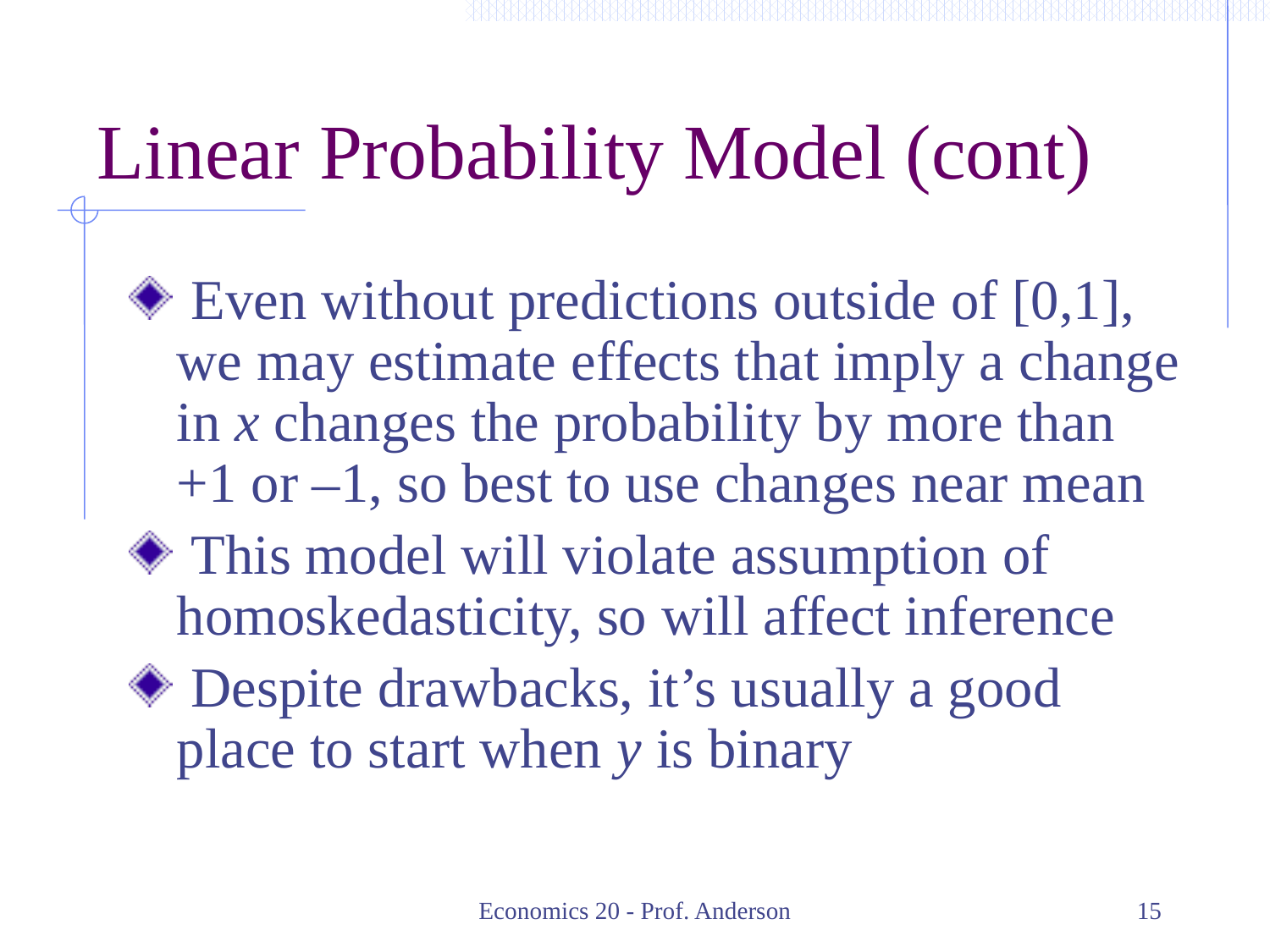

# Linear Probability Model (cont)
 Even without predictions outside of [0,1], we may estimate effects that imply a change in x changes the probability by more than +1 or –1, so best to use changes near mean
 This model will violate assumption of homoskedasticity, so will affect inference
 Despite drawbacks, it’s usually a good place to start when y is binary
Economics 20 - Prof. Anderson
15